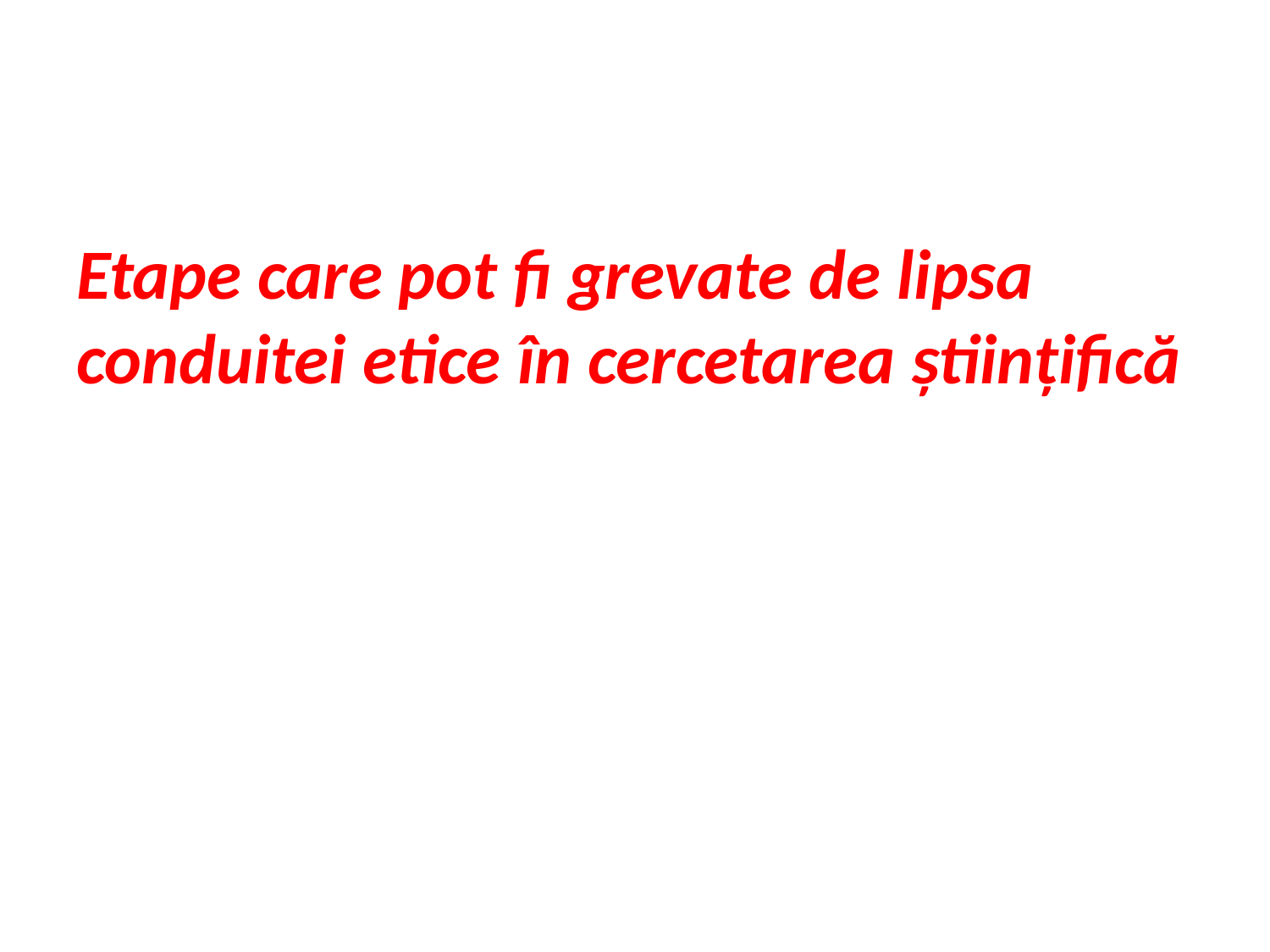

Etape care pot fi grevate de lipsa conduitei etice în cercetarea ştiinţifică